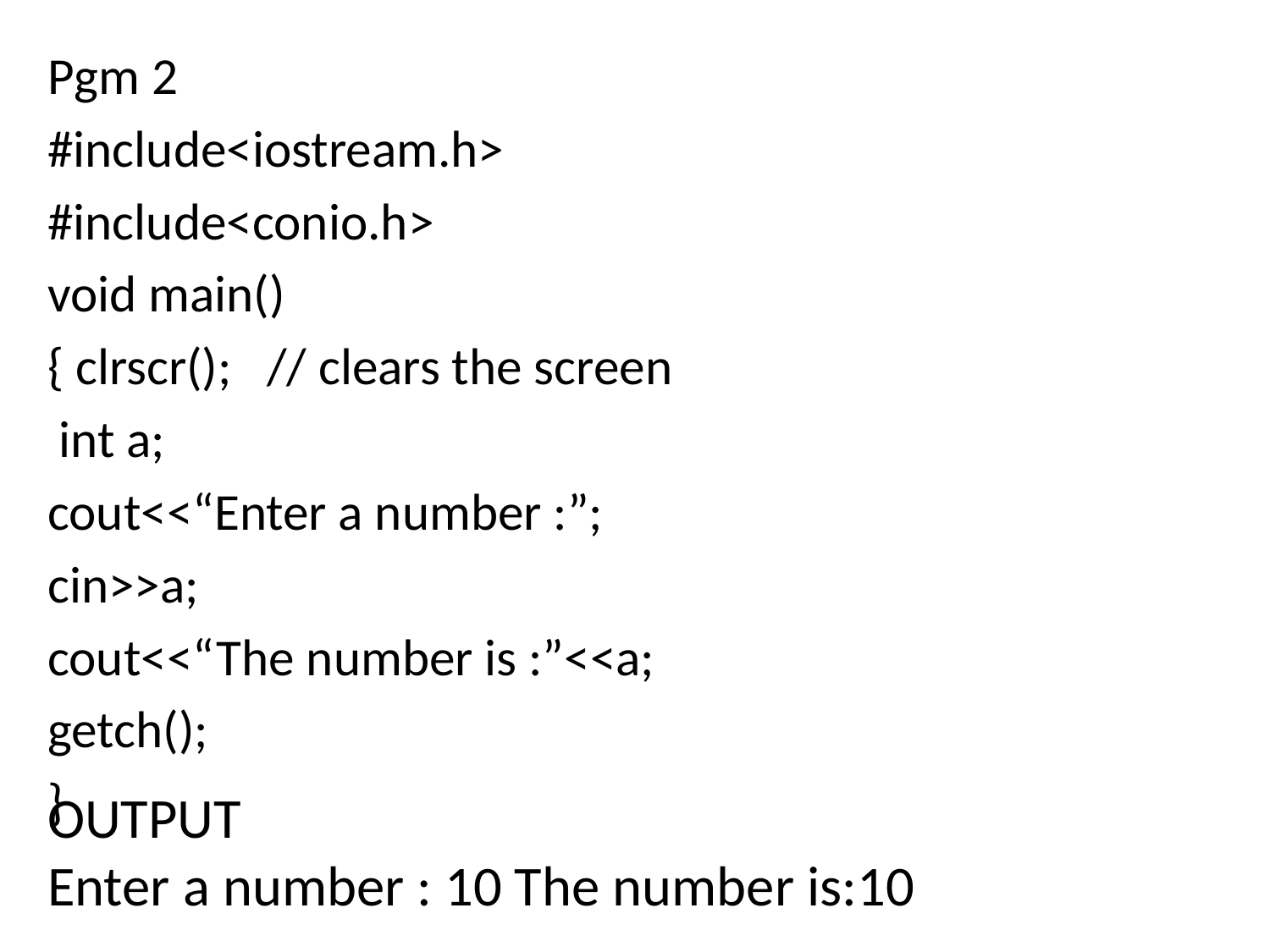

Pgm 2
#include<iostream.h>
#include<conio.h>
void main()
{ clrscr();   // clears the screen
 int a;
cout<<“Enter a number :”;
cin>>a;
cout<<“The number is :”<<a;
getch();
}
OUTPUT
Enter a number : 10 The number is:10